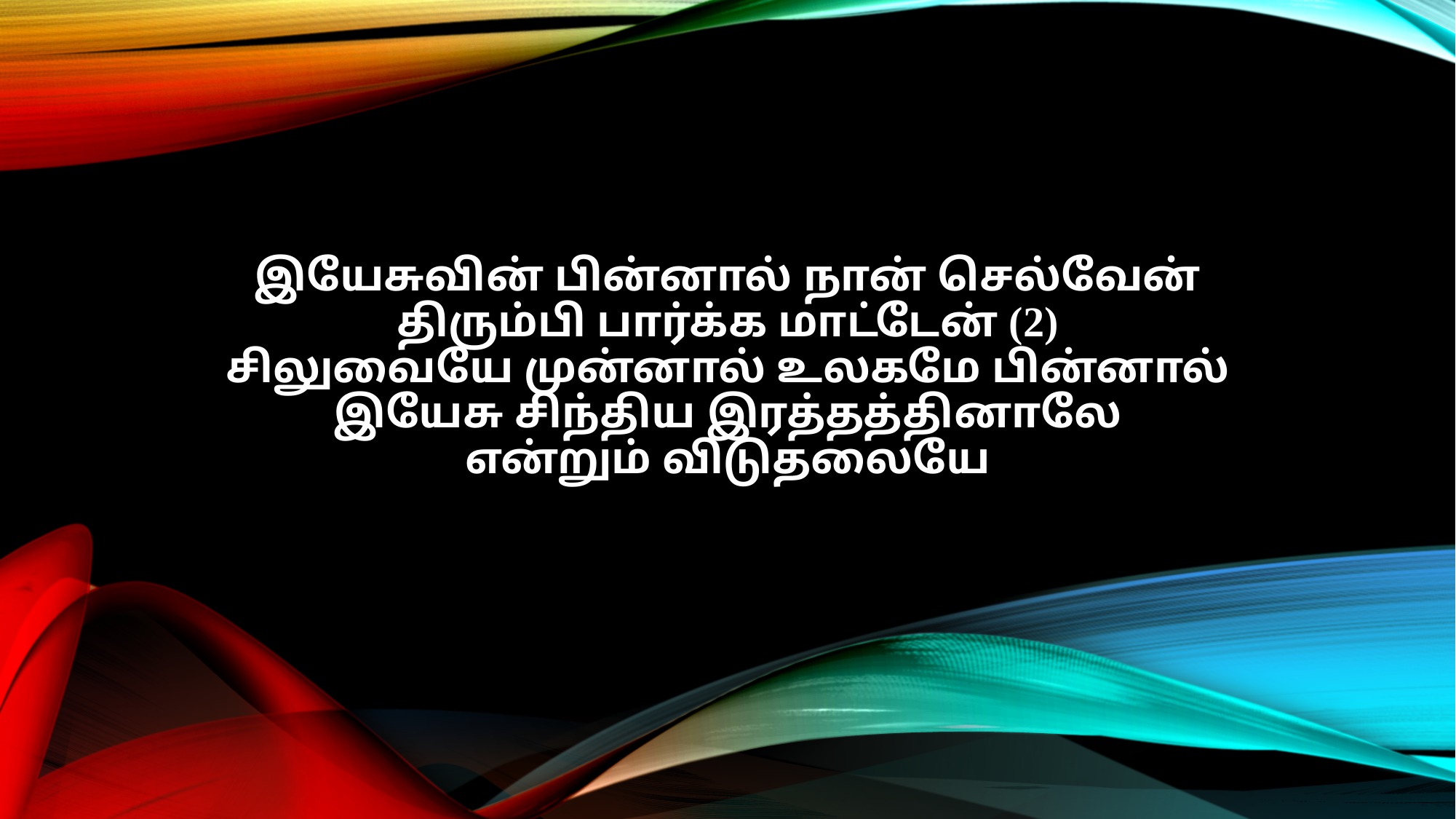

இயேசுவின் பின்னால் நான் செல்வேன்
திரும்பி பார்க்க மாட்டேன் (2)
சிலுவையே முன்னால் உலகமே பின்னால்
இயேசு சிந்திய இரத்தத்தினாலே
என்றும் விடுதலையே